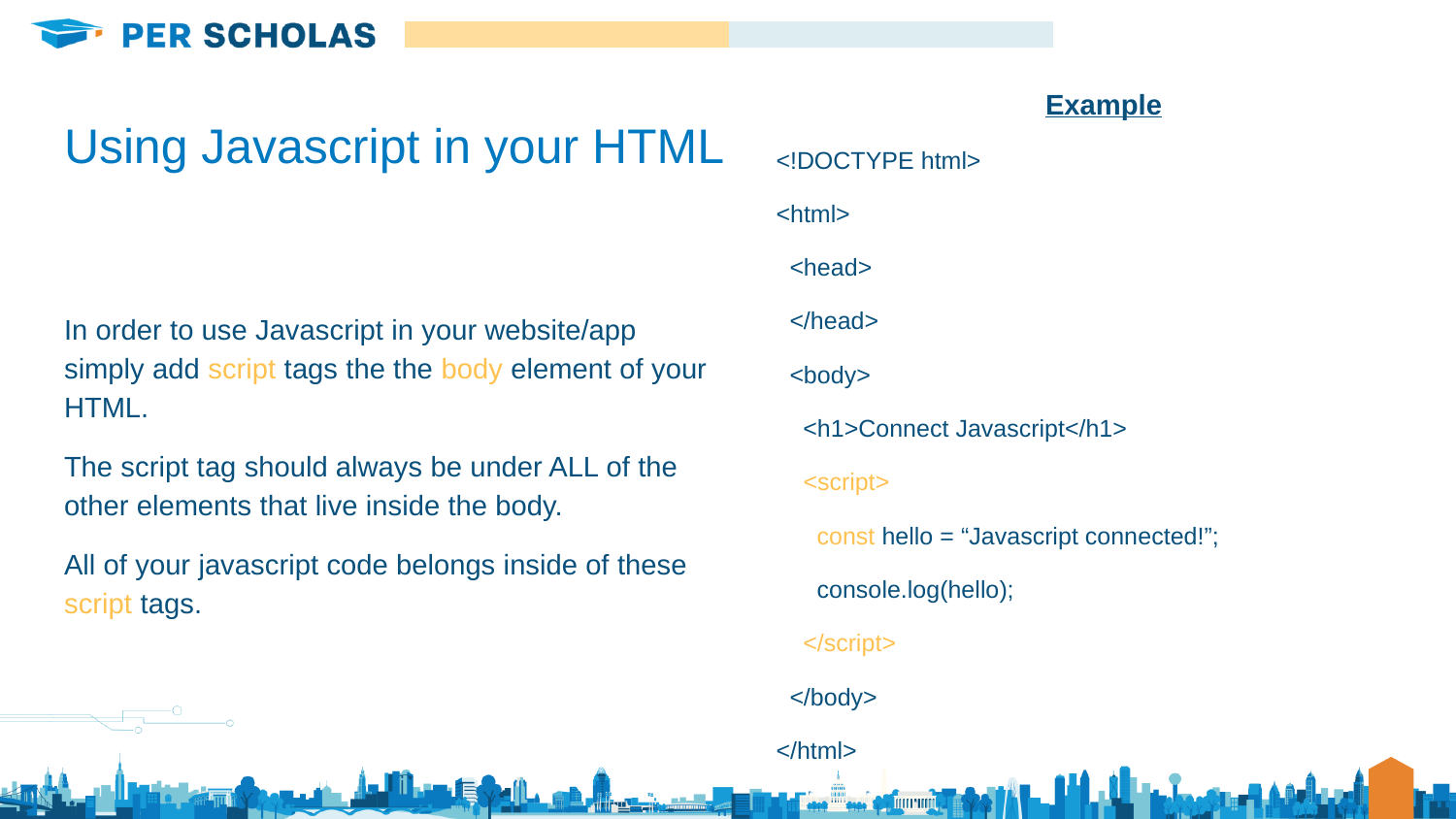

Example
<!DOCTYPE html>
<html>
  <head>
  </head>
  <body>
    <h1>Connect Javascript</h1>
    <script>
      const hello = “Javascript connected!”;
      console.log(hello);
    </script>
  </body>
</html>

# Using Javascript in your HTML
In order to use Javascript in your website/app simply add script tags the the body element of your HTML.
The script tag should always be under ALL of the other elements that live inside the body.
All of your javascript code belongs inside of these script tags.